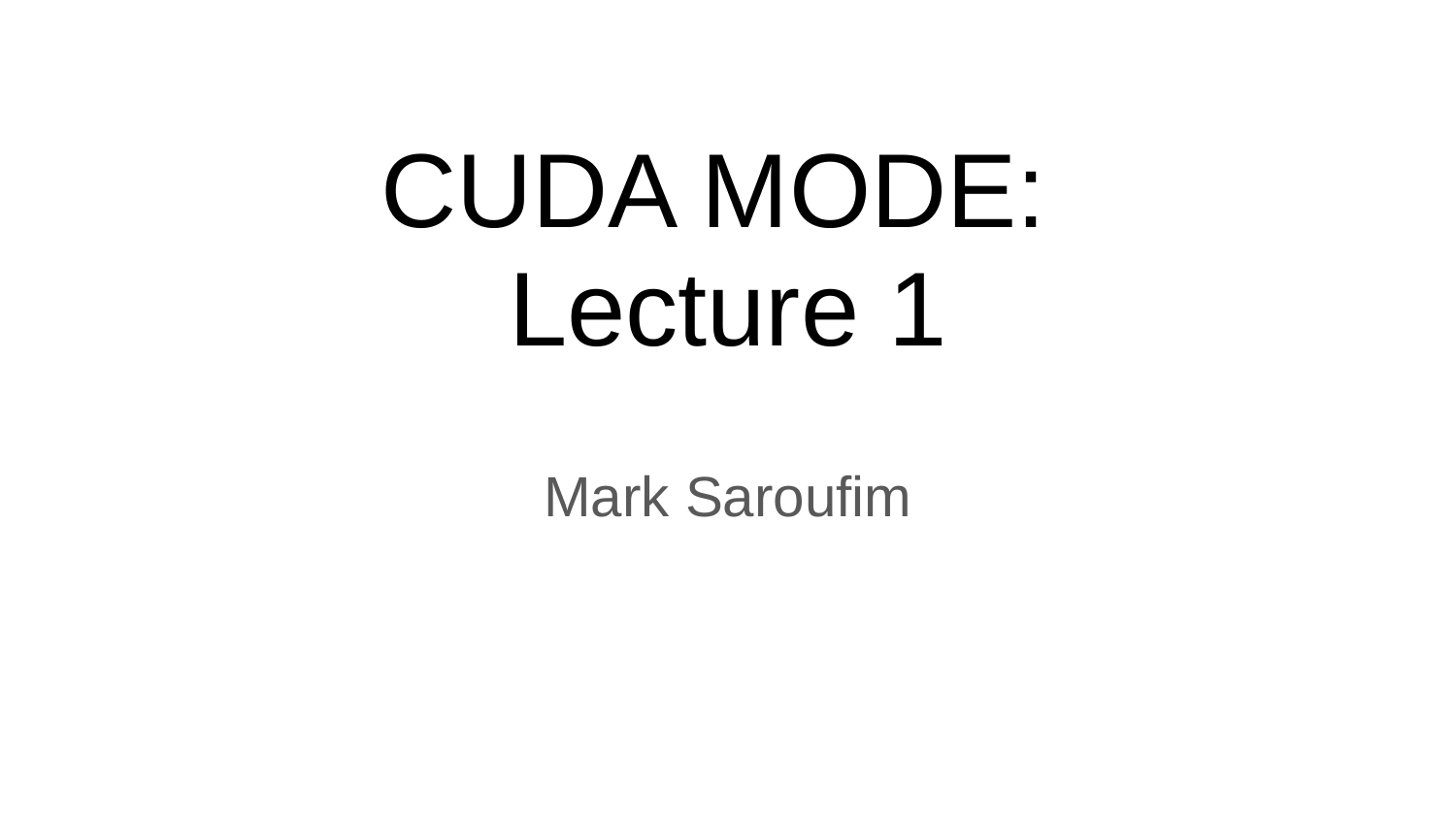

# CUDA MODE:
Lecture 1

Mark Saroufim